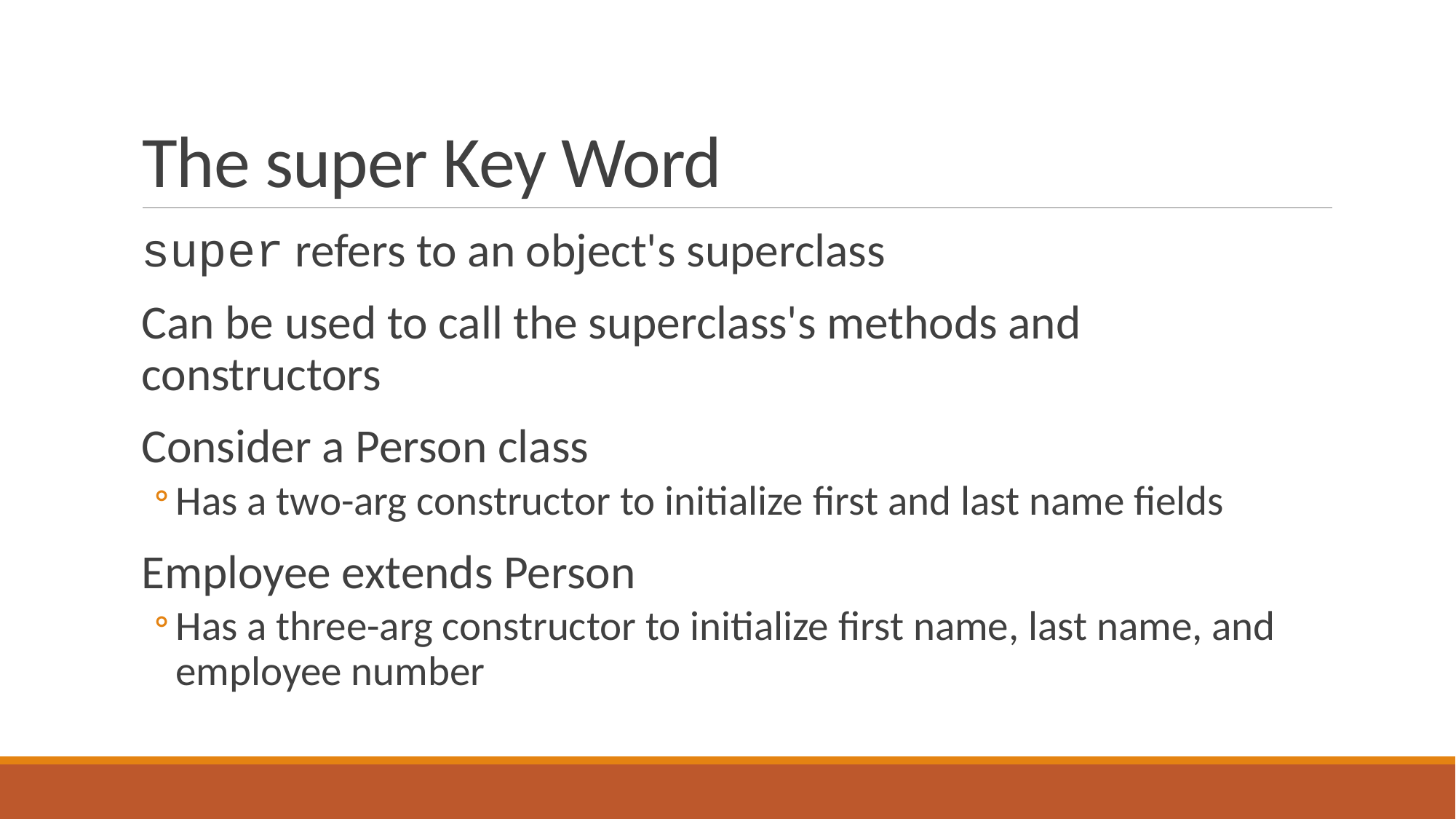

# The super Key Word
super refers to an object's superclass
Can be used to call the superclass's methods and constructors
Consider a Person class
Has a two-arg constructor to initialize first and last name fields
Employee extends Person
Has a three-arg constructor to initialize first name, last name, and employee number